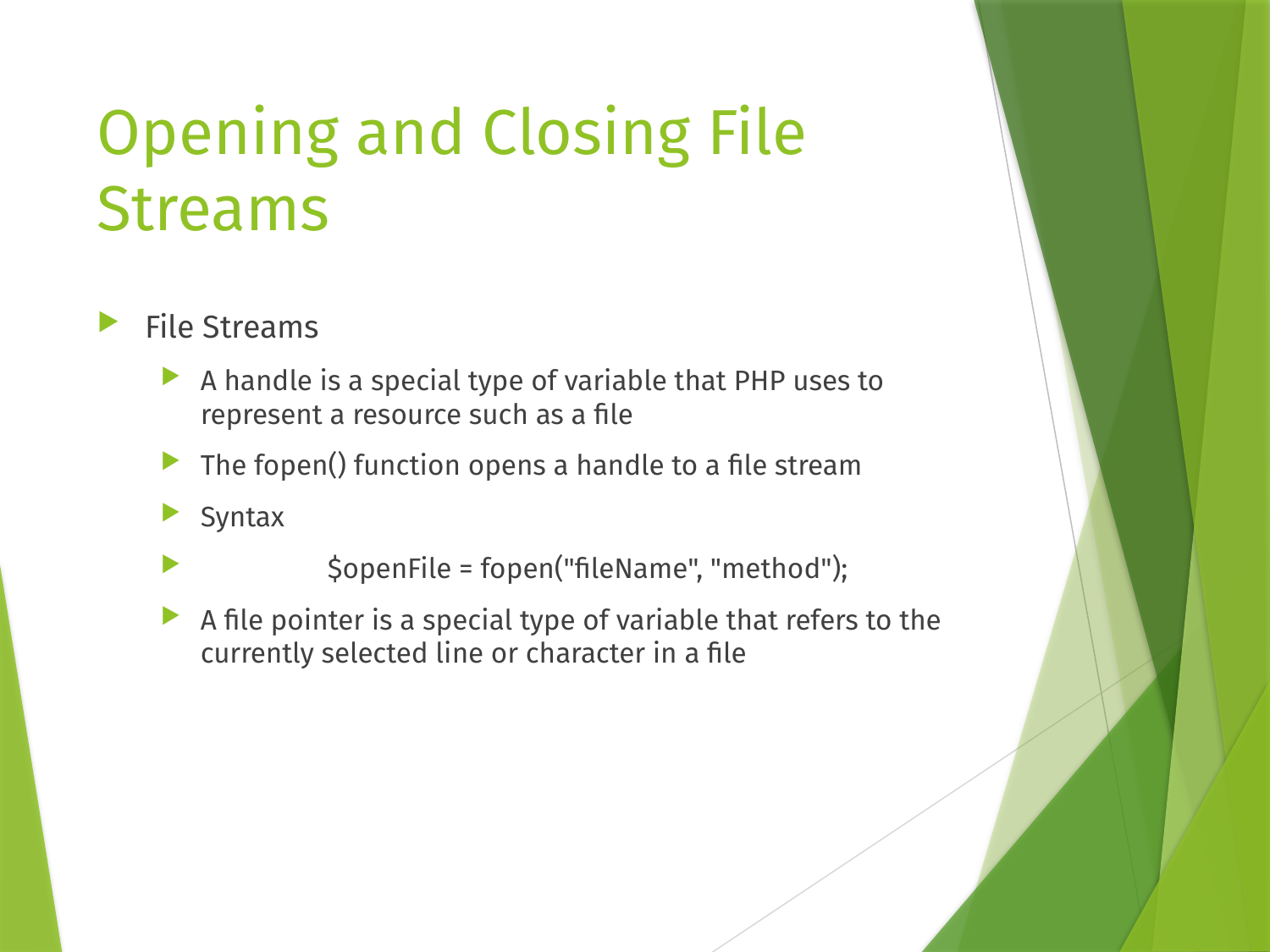

# Opening and Closing File Streams
File Streams
A handle is a special type of variable that PHP uses to represent a resource such as a file
The fopen() function opens a handle to a file stream
Syntax
	$openFile = fopen("fileName", "method");
A file pointer is a special type of variable that refers to the currently selected line or character in a file